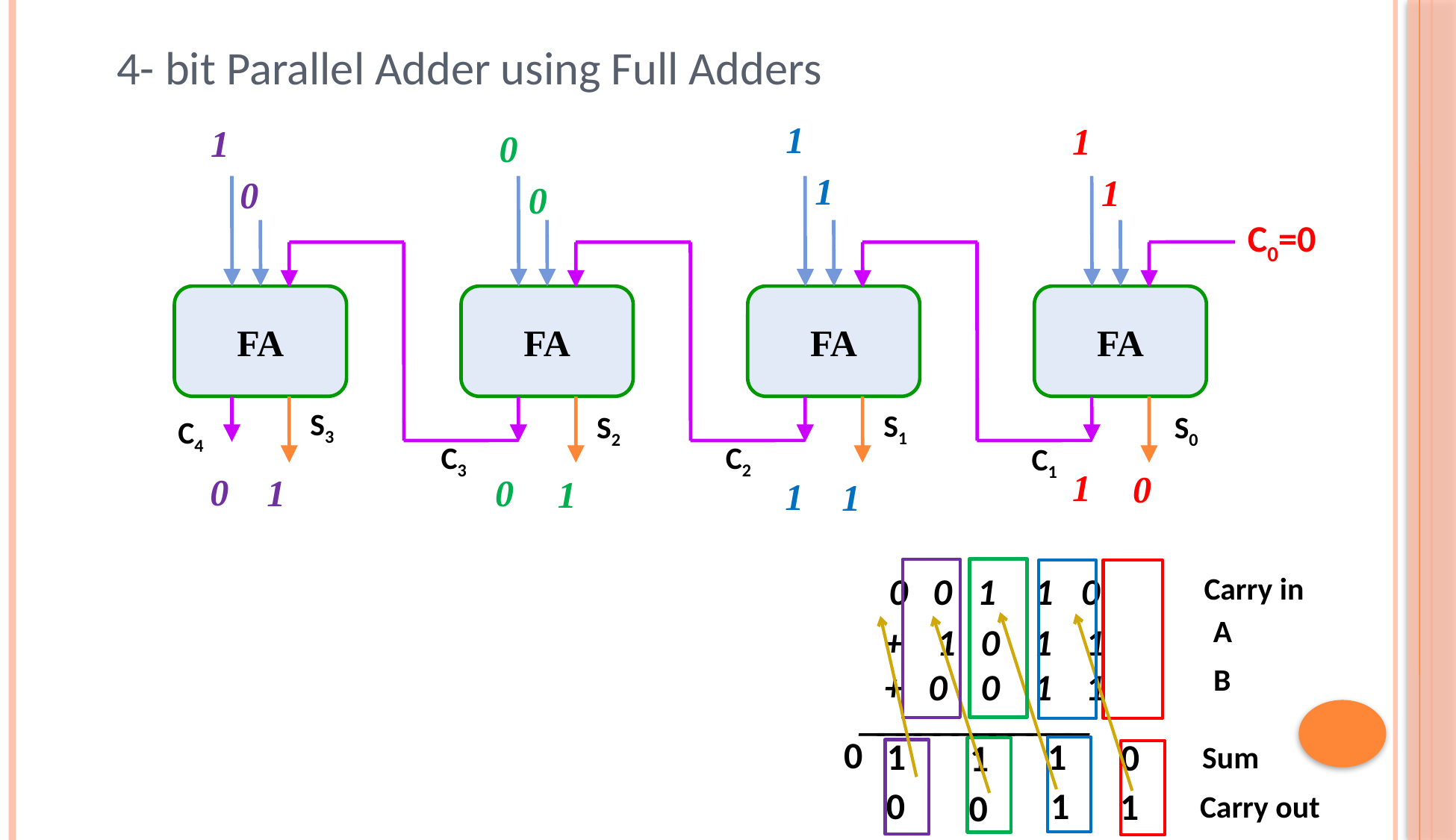

4- bit Parallel Adder using Full Adders
 1
 1
 1
 0
 1
 1
 0
 0

C0=0

FA
FA
FA
FA

S3
S1
S0
S2
C4

C3
C2
C1
1
0
0
1
0
1
1
1

Carry in
0   0   1     1     0
+    1   0    1    1
+   0    0    1    1
────────────
A
B
0
1
1
0
1
Sum

1
0
1
0
Carry out